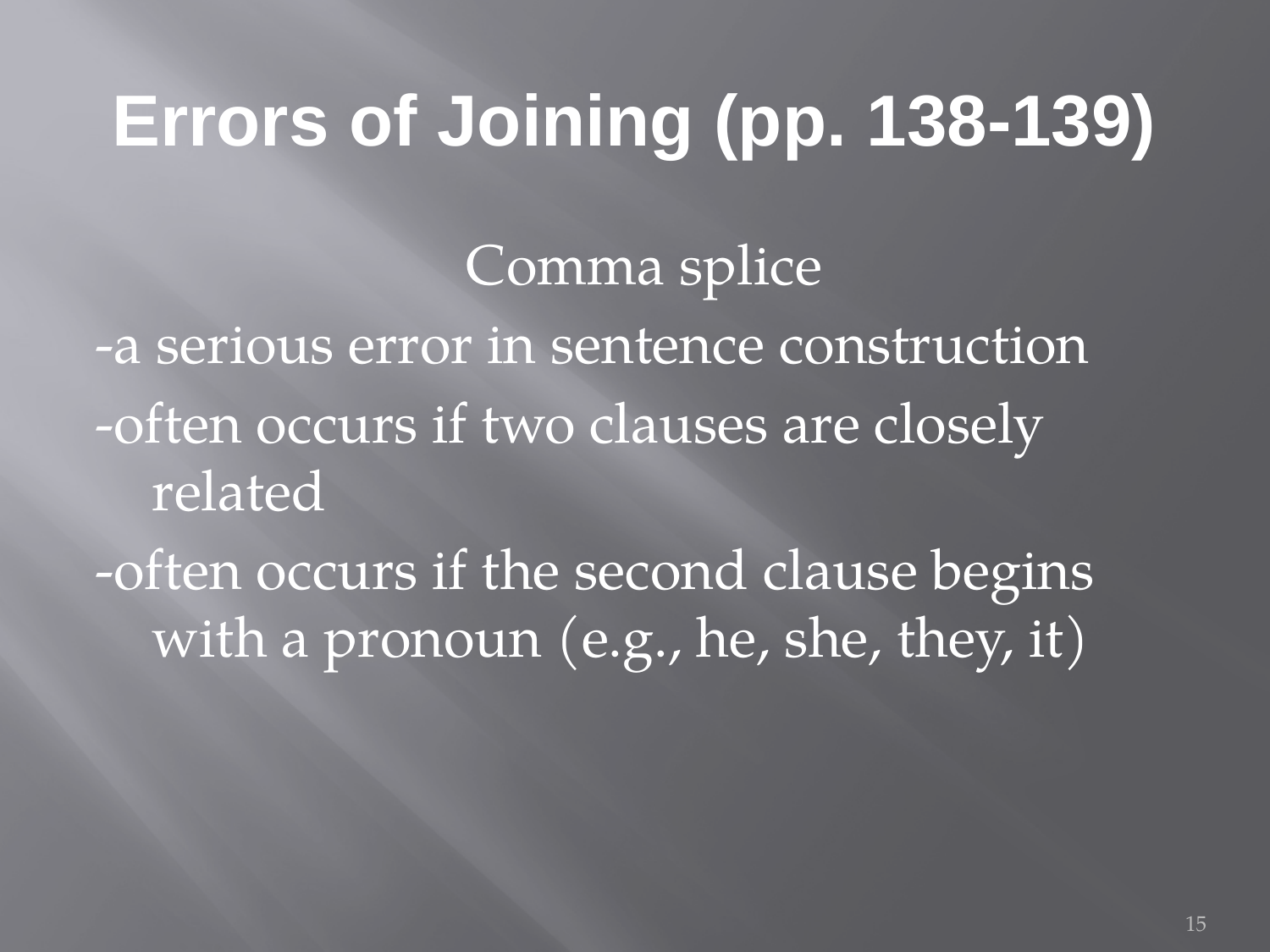

# Errors of Joining (pp. 138-139)
Comma splice
-a serious error in sentence construction
-often occurs if two clauses are closely related
-often occurs if the second clause begins with a pronoun (e.g., he, she, they, it)

15